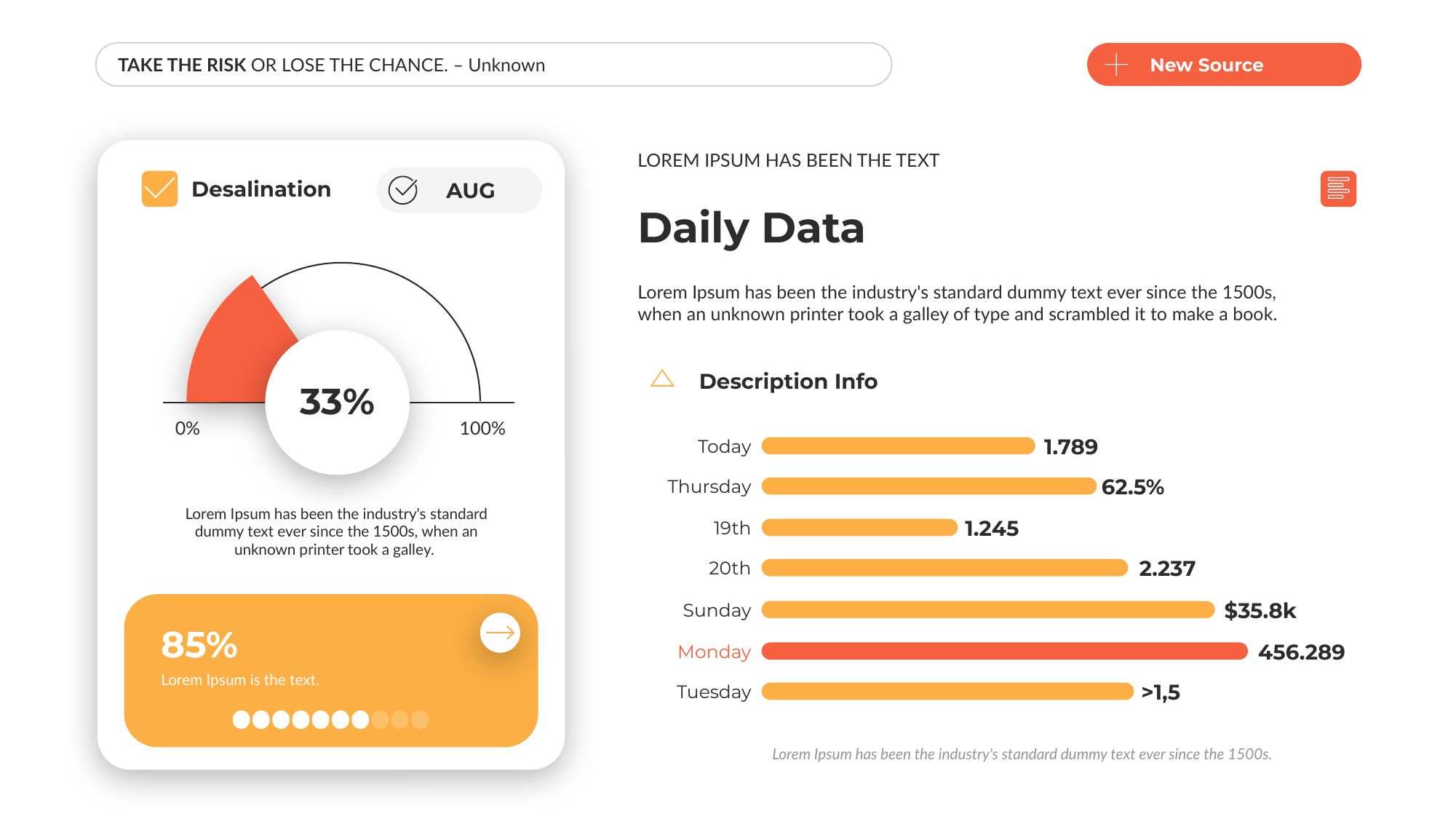

New Source
TAKE THE RISK OR LOSE THE CHANCE. – Unknown

LOREM IPSUM HAS BEEN THE TEXT

Desalination

AUG

Daily Data

0%
100%
Lorem Ipsum has been the industry's standard dummy text ever since the 1500s, when an unknown printer took a galley of type and scrambled it to make a book.

Description Info

33%

1.789
Today

62.5%
Thursday
Lorem Ipsum has been the industry's standard dummy text ever since the 1500s, when an unknown printer took a galley.

1.245
19th
2.237
20th
$35.8k
Sunday

85%

456.289
Monday
Lorem Ipsum is the text.
>1,5
Tuesday
Lorem Ipsum has been the industry's standard dummy text ever since the 1500s.